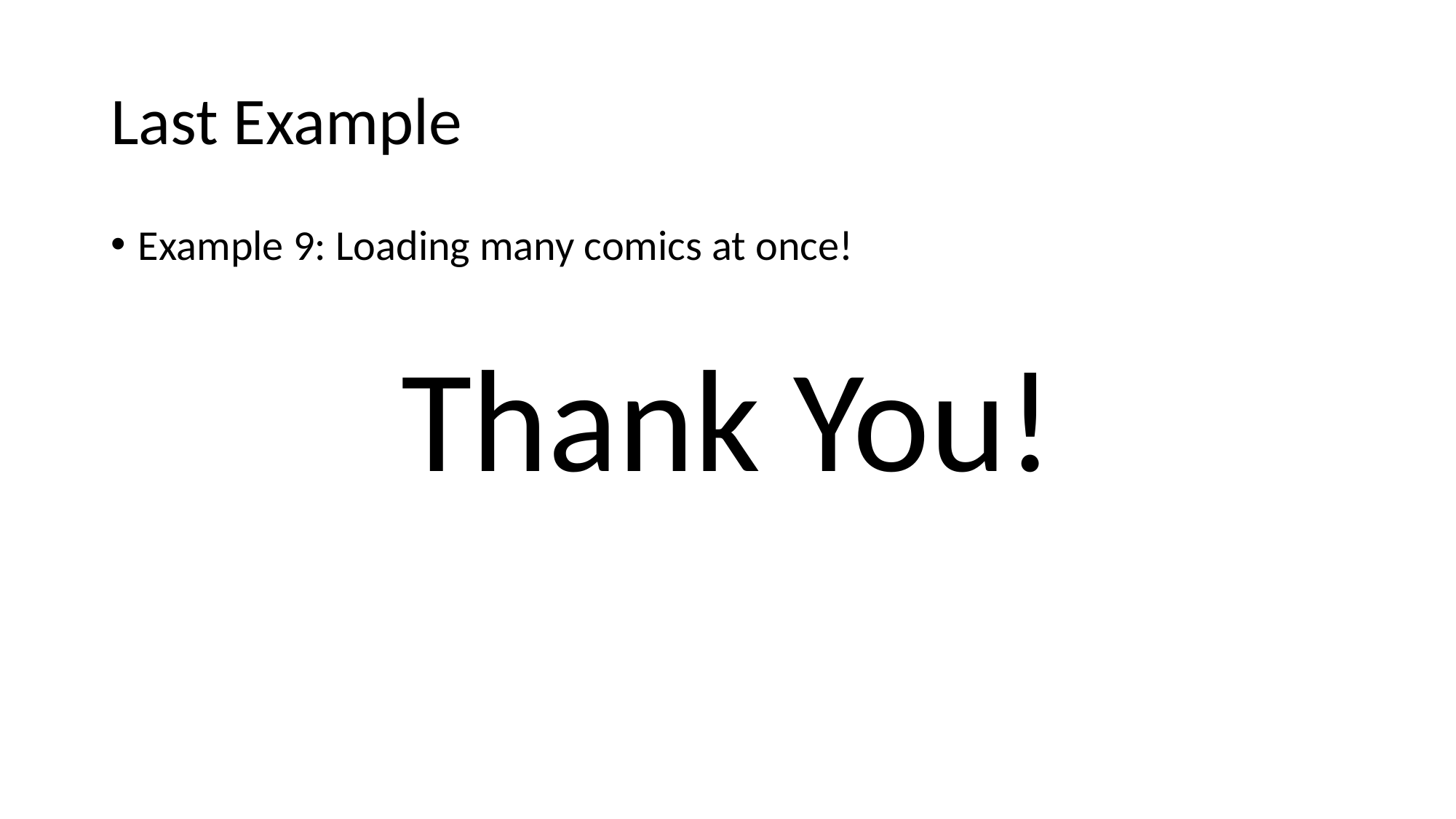

# Last Example
Example 9: Loading many comics at once!

Thank You!